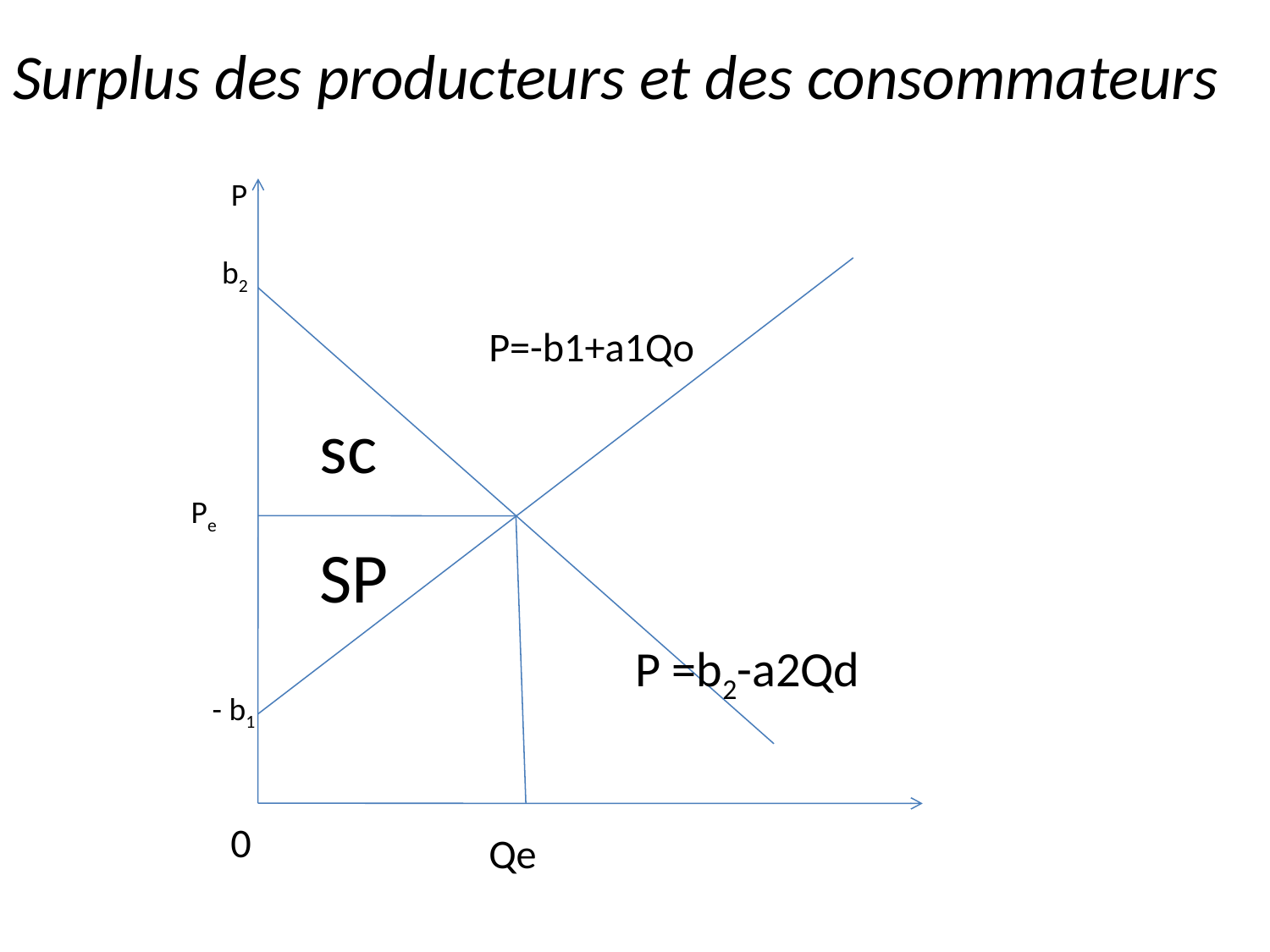

# Surplus des producteurs et des consommateurs

P
b2
P=-b1+a1Qo
sc
Pe
SP
  P =b2-a2Qd
- b1
0
Qe